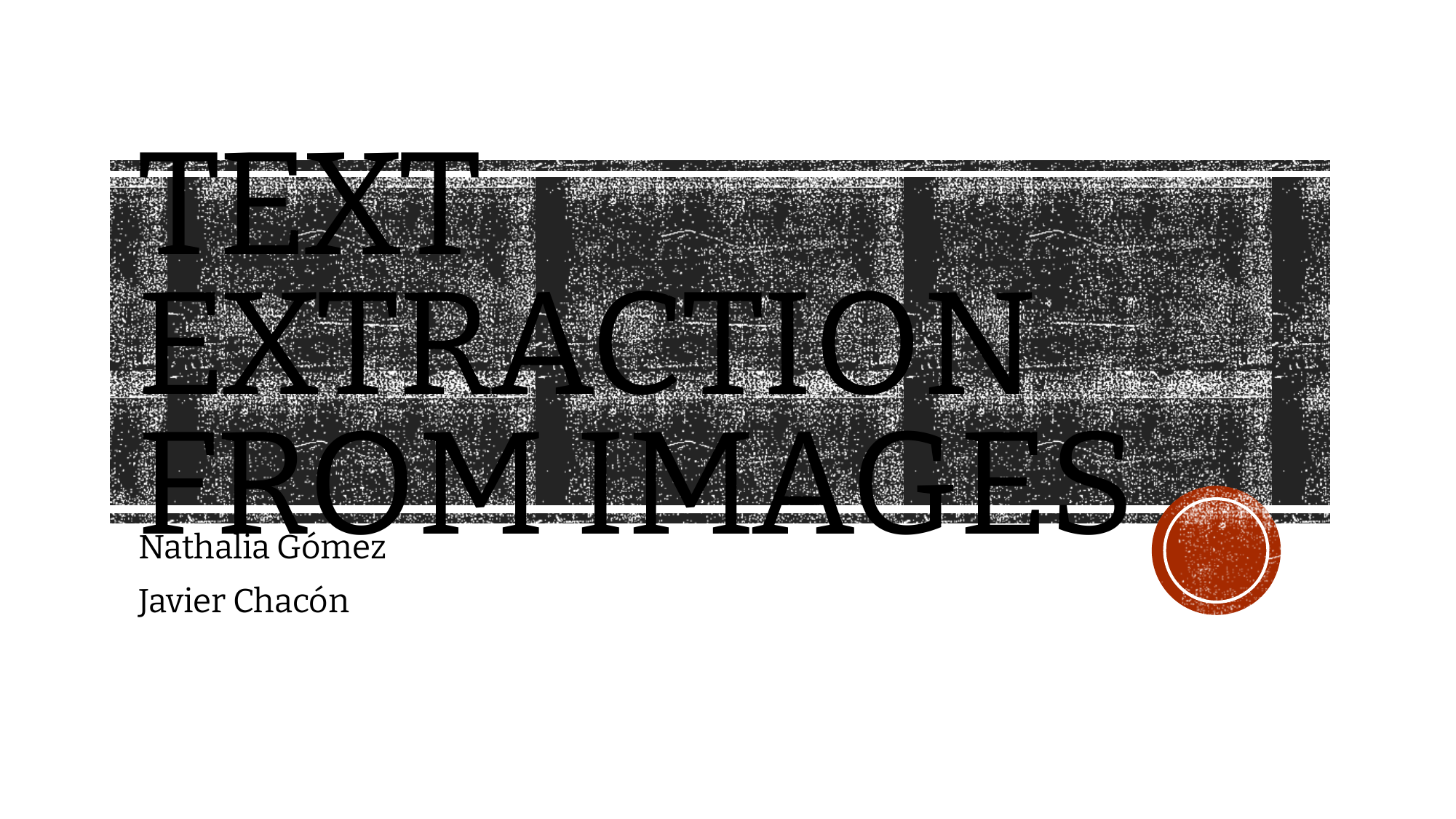

# Text extraction from images
Nathalia Gómez
Javier Chacón